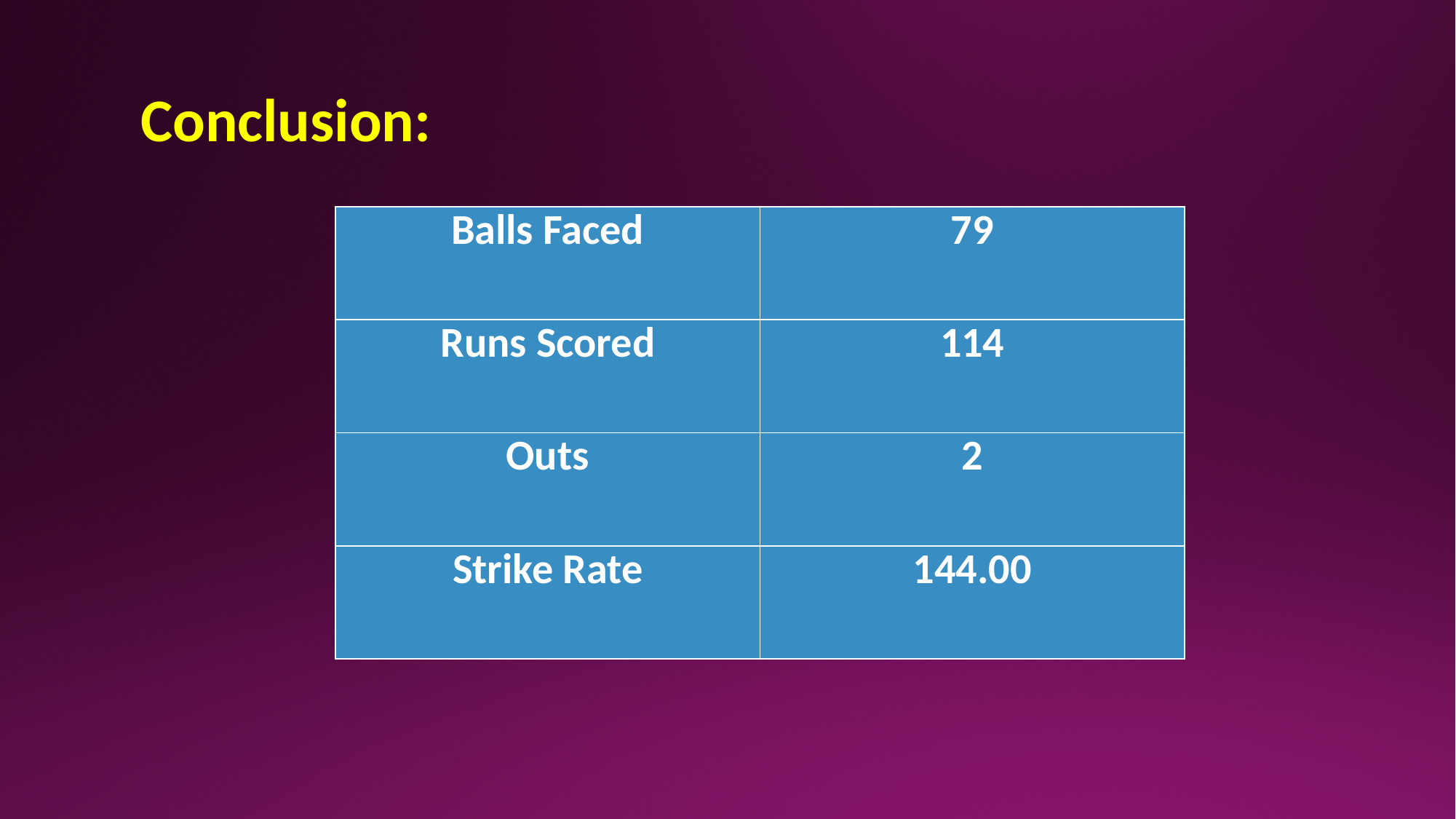

Conclusion:
| Balls Faced | 79 |
| --- | --- |
| Runs Scored | 114 |
| Outs | 2 |
| Strike Rate | 144.00 |